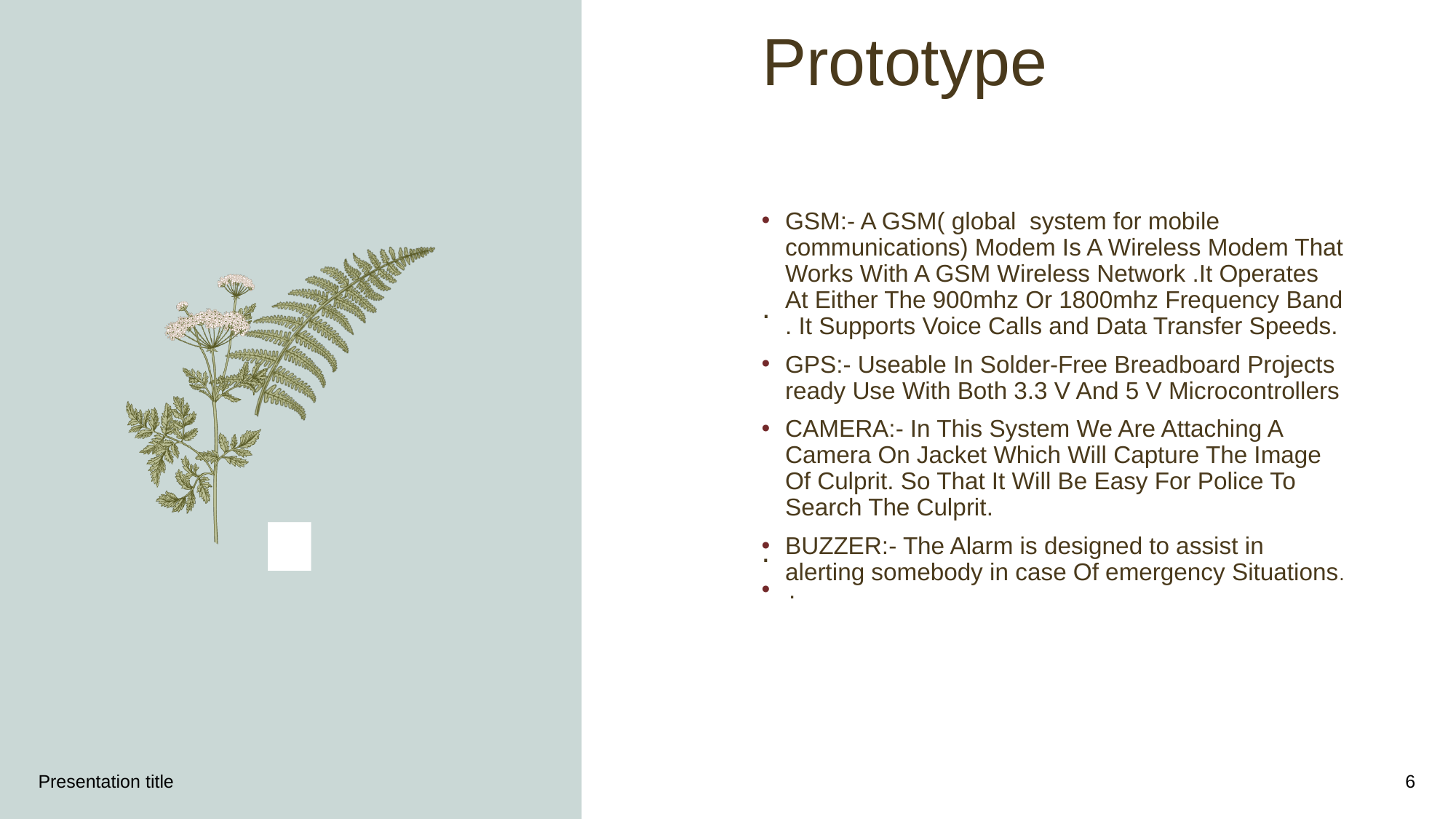

# Prototype
.
GSM:- A GSM( global  system for mobile communications) Modem Is A Wireless Modem That Works With A GSM Wireless Network .It Operates At Either The 900mhz Or 1800mhz Frequency Band . It Supports Voice Calls and Data Transfer Speeds.
GPS:- Useable In Solder-Free Breadboard Projects ready Use With Both 3.3 V And 5 V Microcontrollers
CAMERA:- In This System We Are Attaching A Camera On Jacket Which Will Capture The Image Of Culprit. So That It Will Be Easy For Police To Search The Culprit.
BUZZER:- The Alarm is designed to assist in alerting somebody in case Of emergency Situations.

.
.
.
Presentation title
6